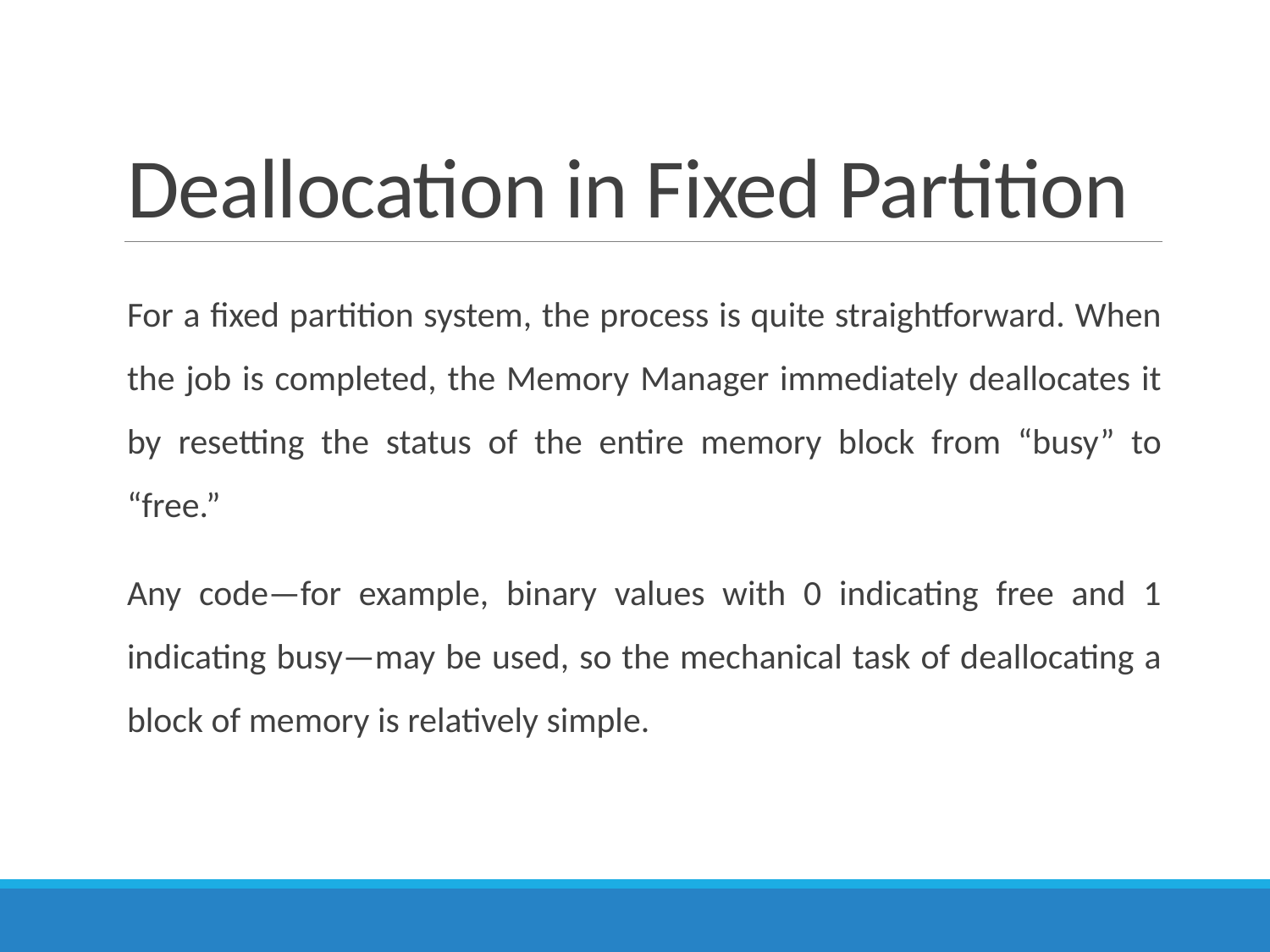

# Deallocation in Fixed Partition
For a fixed partition system, the process is quite straightforward. When the job is completed, the Memory Manager immediately deallocates it by resetting the status of the entire memory block from “busy” to “free.”
Any code—for example, binary values with 0 indicating free and 1 indicating busy—may be used, so the mechanical task of deallocating a block of memory is relatively simple.